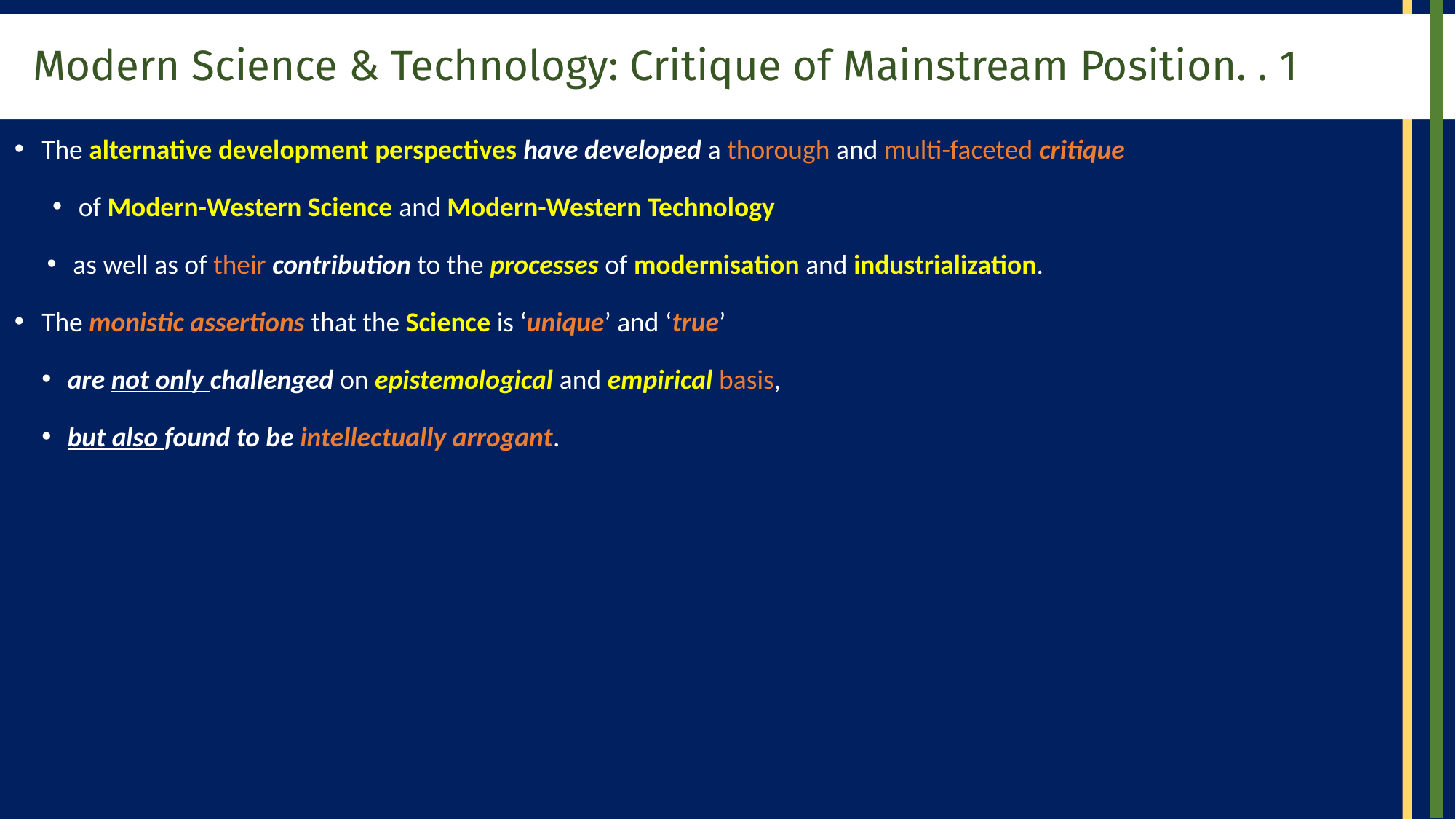

# Modern Science & Technology: Critique of Mainstream Position. . 1
The alternative development perspectives have developed a thorough and multi-faceted critique
of Modern-Western Science and Modern-Western Technology
as well as of their contribution to the processes of modernisation and industrialization.
The monistic assertions that the Science is ‘unique’ and ‘true’
are not only challenged on epistemological and empirical basis,
but also found to be intellectually arrogant.